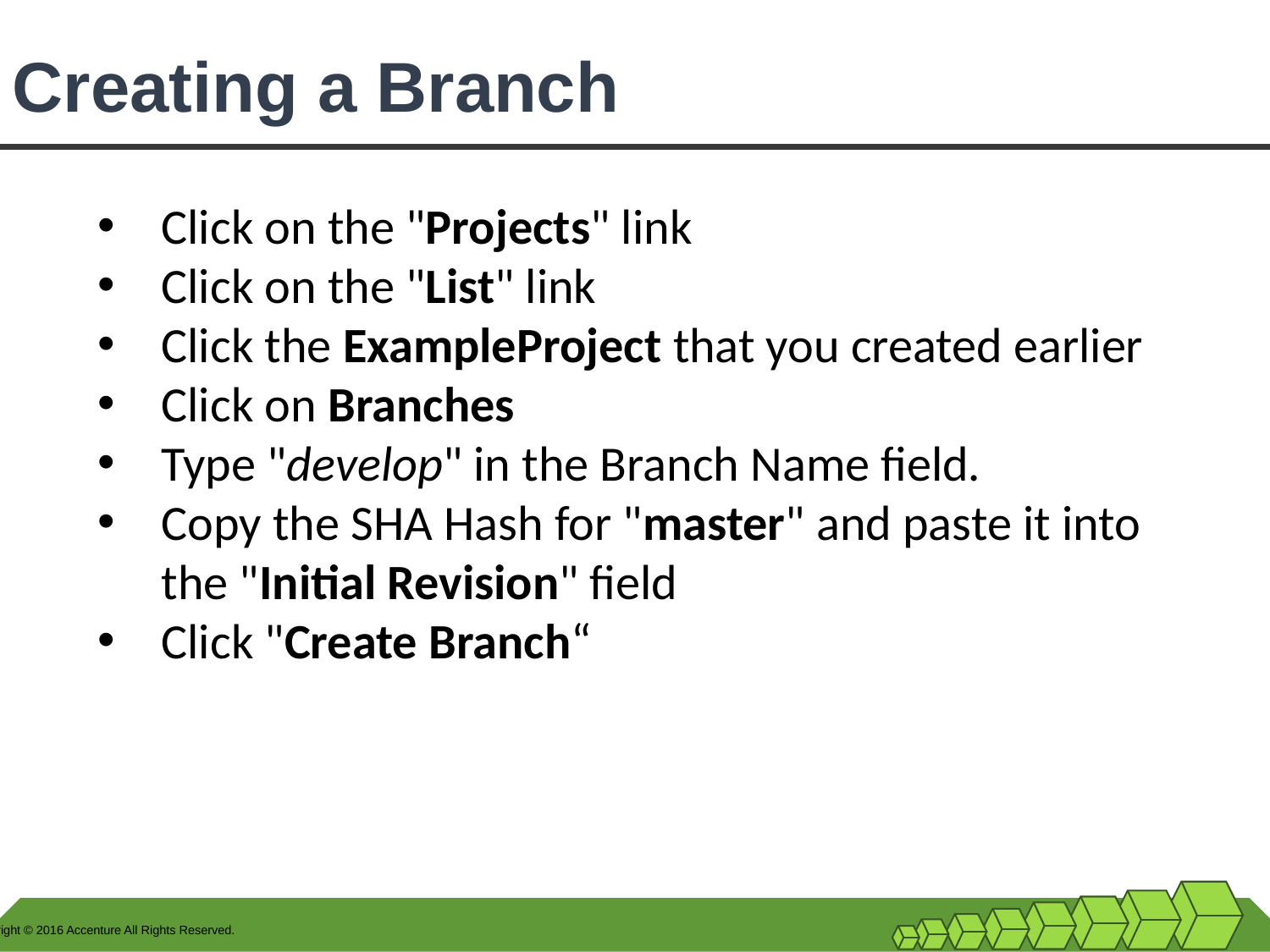

# Creating a Branch
Click on the "Projects" link
Click on the "List" link
Click the ExampleProject that you created earlier
Click on Branches
Type "develop" in the Branch Name field.
Copy the SHA Hash for "master" and paste it into the "Initial Revision" field
Click "Create Branch“